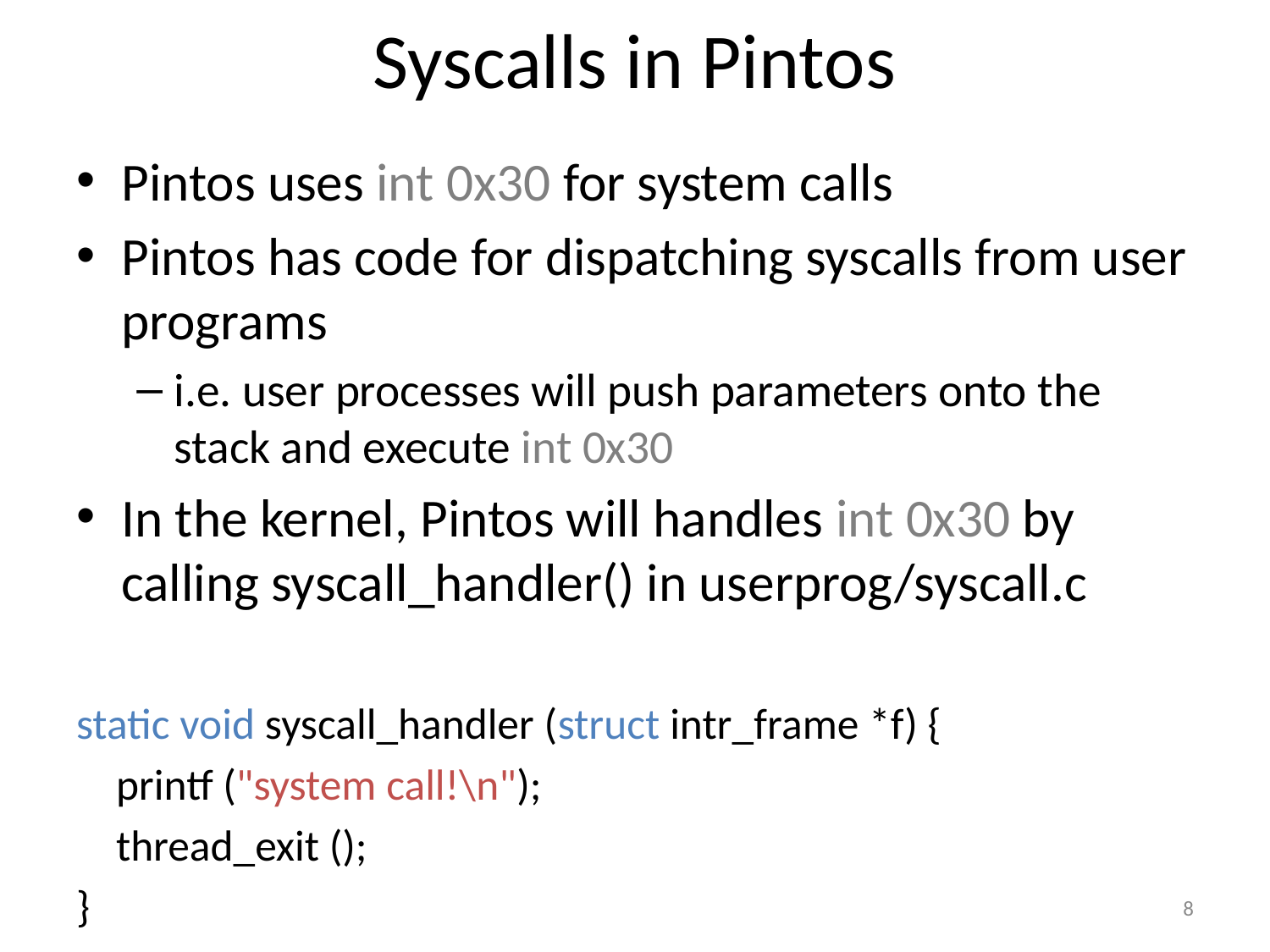

# Syscalls in Pintos
Pintos uses int 0x30 for system calls
Pintos has code for dispatching syscalls from user programs
i.e. user processes will push parameters onto the stack and execute int 0x30
In the kernel, Pintos will handles int 0x30 by calling syscall_handler() in userprog/syscall.c

static void syscall_handler (struct intr_frame *f) {
    printf ("system call!\n");
    thread_exit ();
}

8